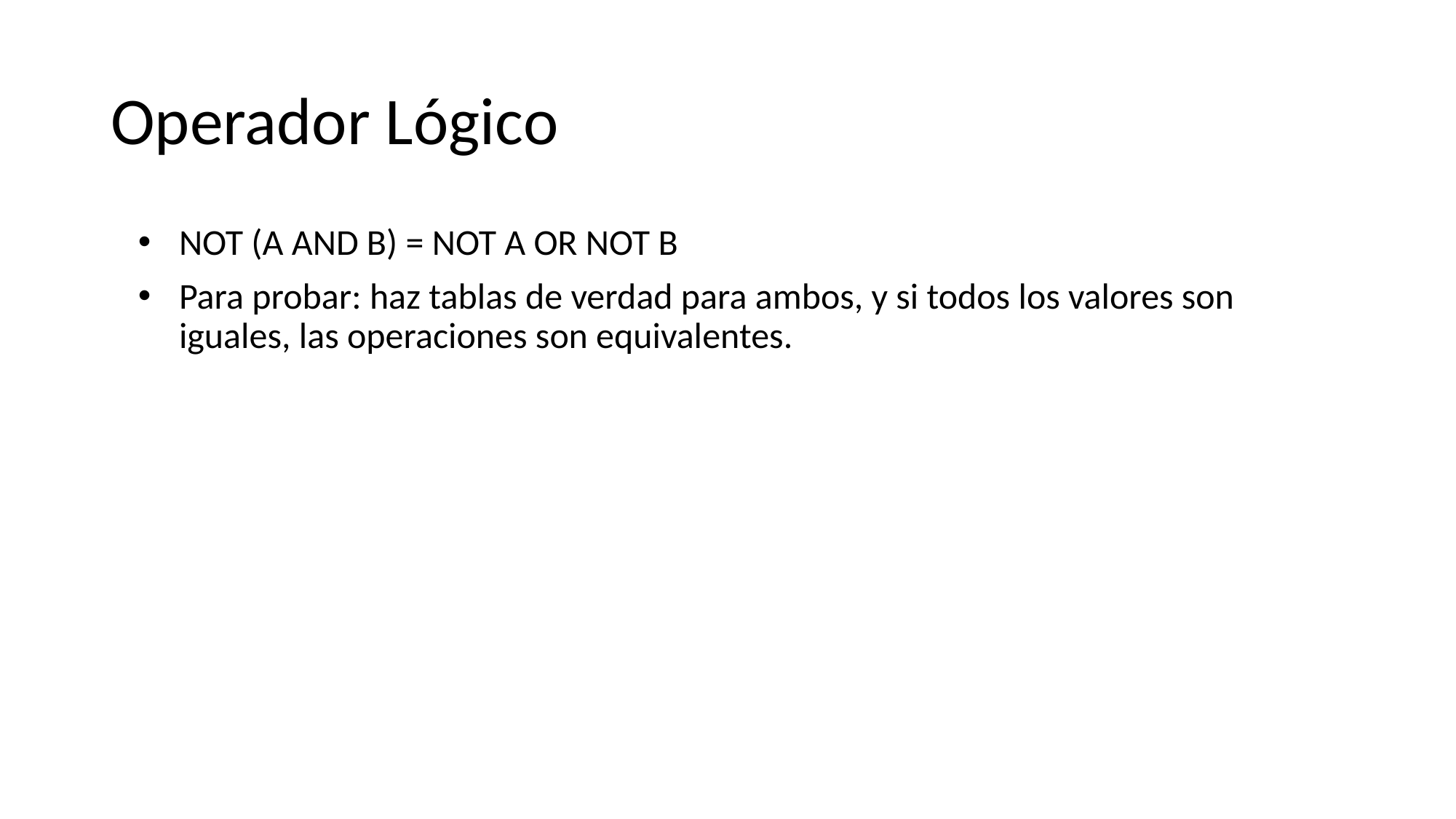

# Operador Lógico
NOT (A AND B) = NOT A OR NOT B
Para probar: haz tablas de verdad para ambos, y si todos los valores son iguales, las operaciones son equivalentes.